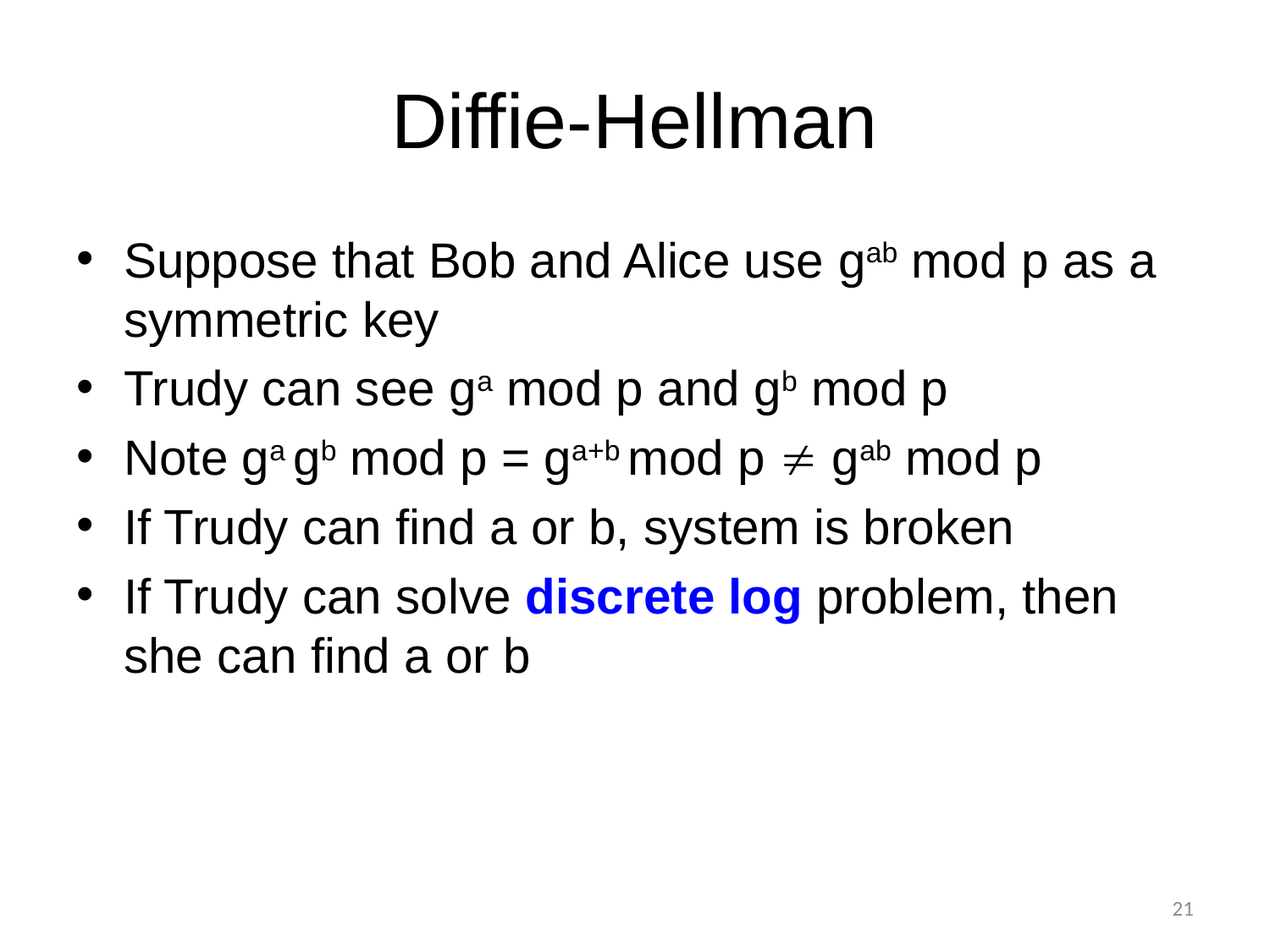

# Diffie-Hellman
Suppose that Bob and Alice use gab mod p as a symmetric key
Trudy can see ga mod p and gb mod p
Note ga gb mod p = ga+b mod p ≠ gab mod p
If Trudy can find a or b, system is broken
If Trudy can solve discrete log problem, then she can find a or b
21